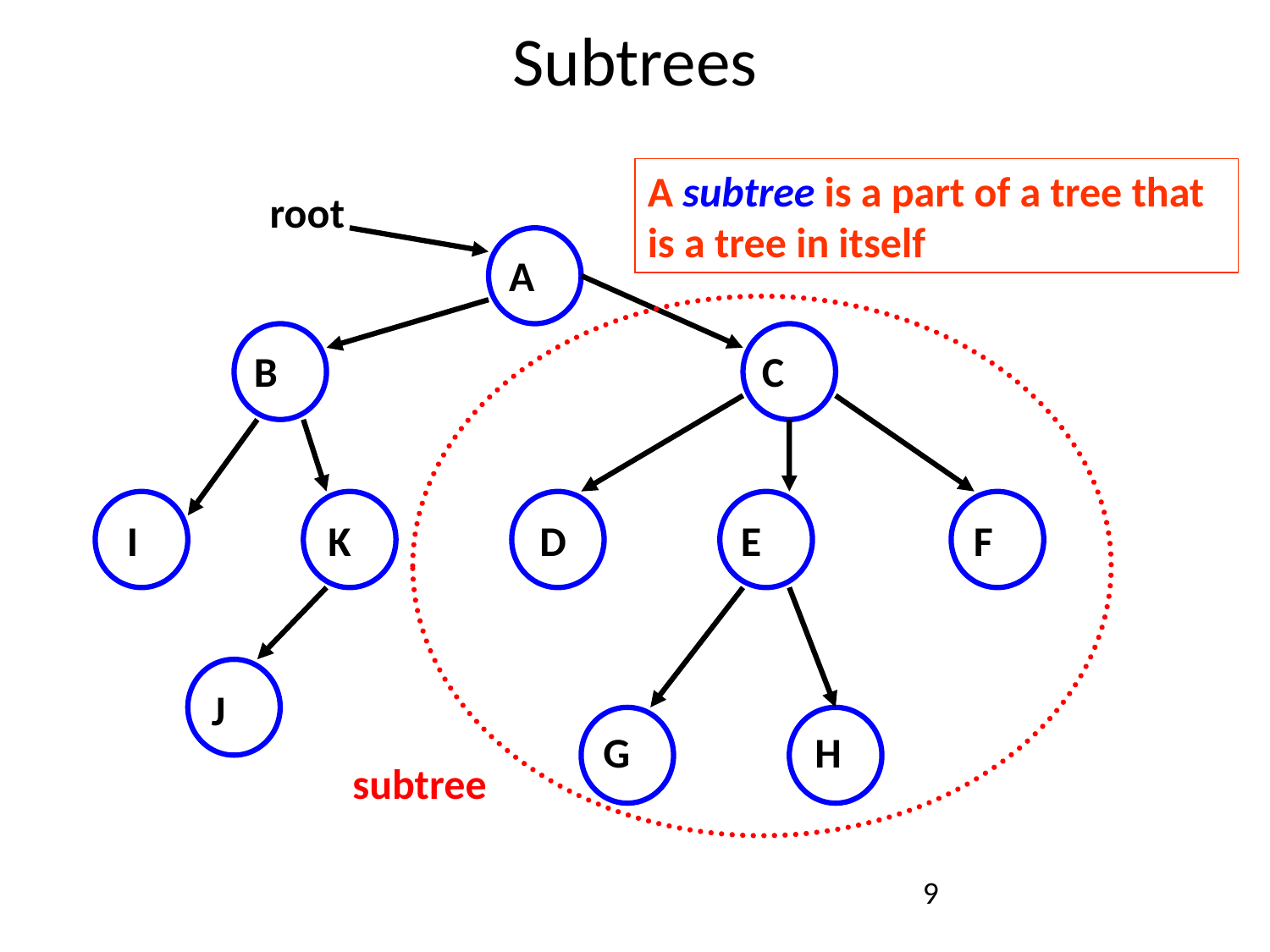

# Subtrees
A subtree is a part of a tree that is a tree in itself
root

 A

  B
  C

  I
  K
  D
  E
  F

  J

  G
  H
subtree
9